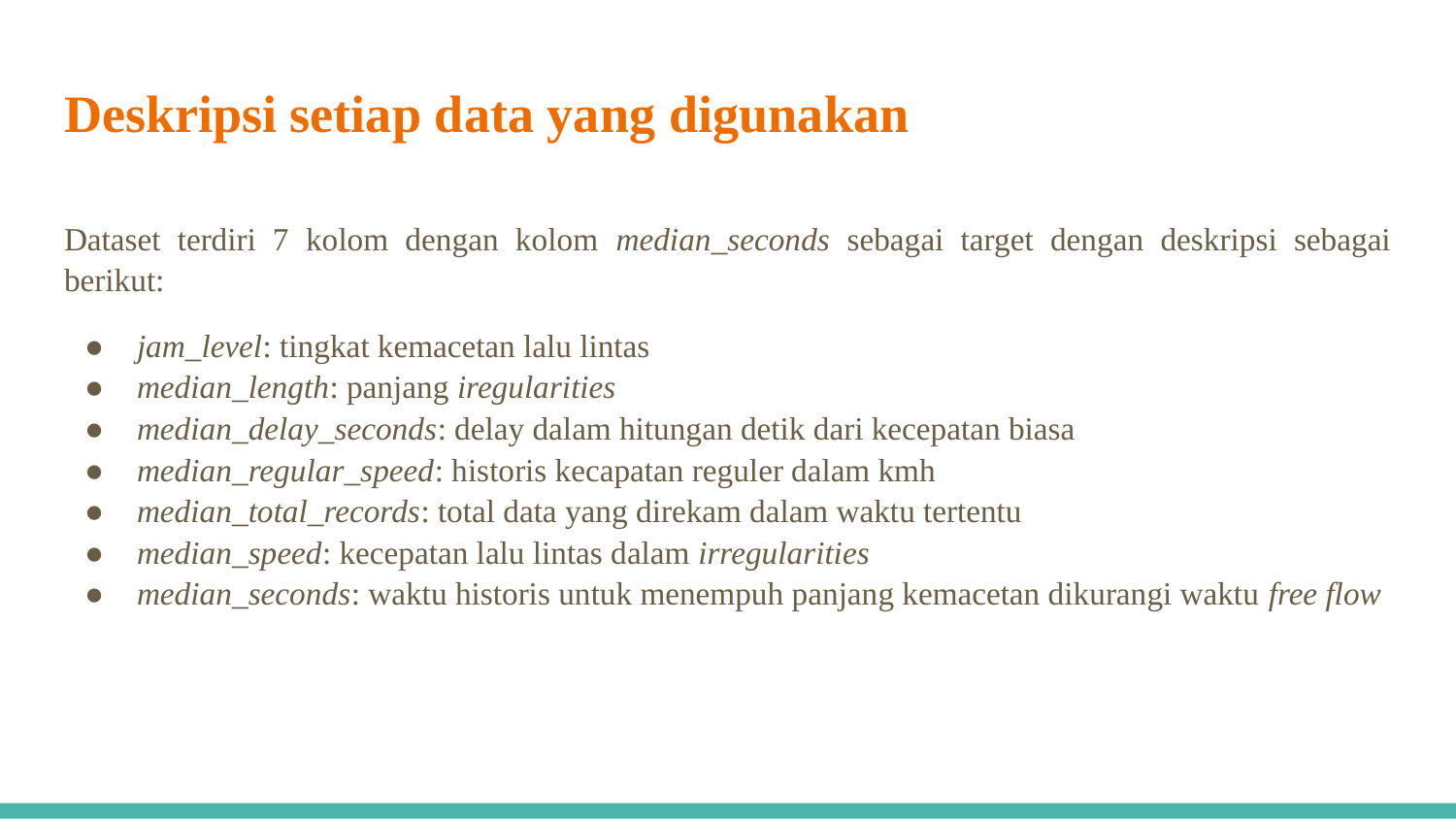

# Deskripsi setiap data yang digunakan
Dataset terdiri 7 kolom dengan kolom median_seconds sebagai target dengan deskripsi sebagai berikut:
jam_level: tingkat kemacetan lalu lintas
median_length: panjang iregularities
median_delay_seconds: delay dalam hitungan detik dari kecepatan biasa
median_regular_speed: historis kecapatan reguler dalam kmh
median_total_records: total data yang direkam dalam waktu tertentu
median_speed: kecepatan lalu lintas dalam irregularities
median_seconds: waktu historis untuk menempuh panjang kemacetan dikurangi waktu free flow